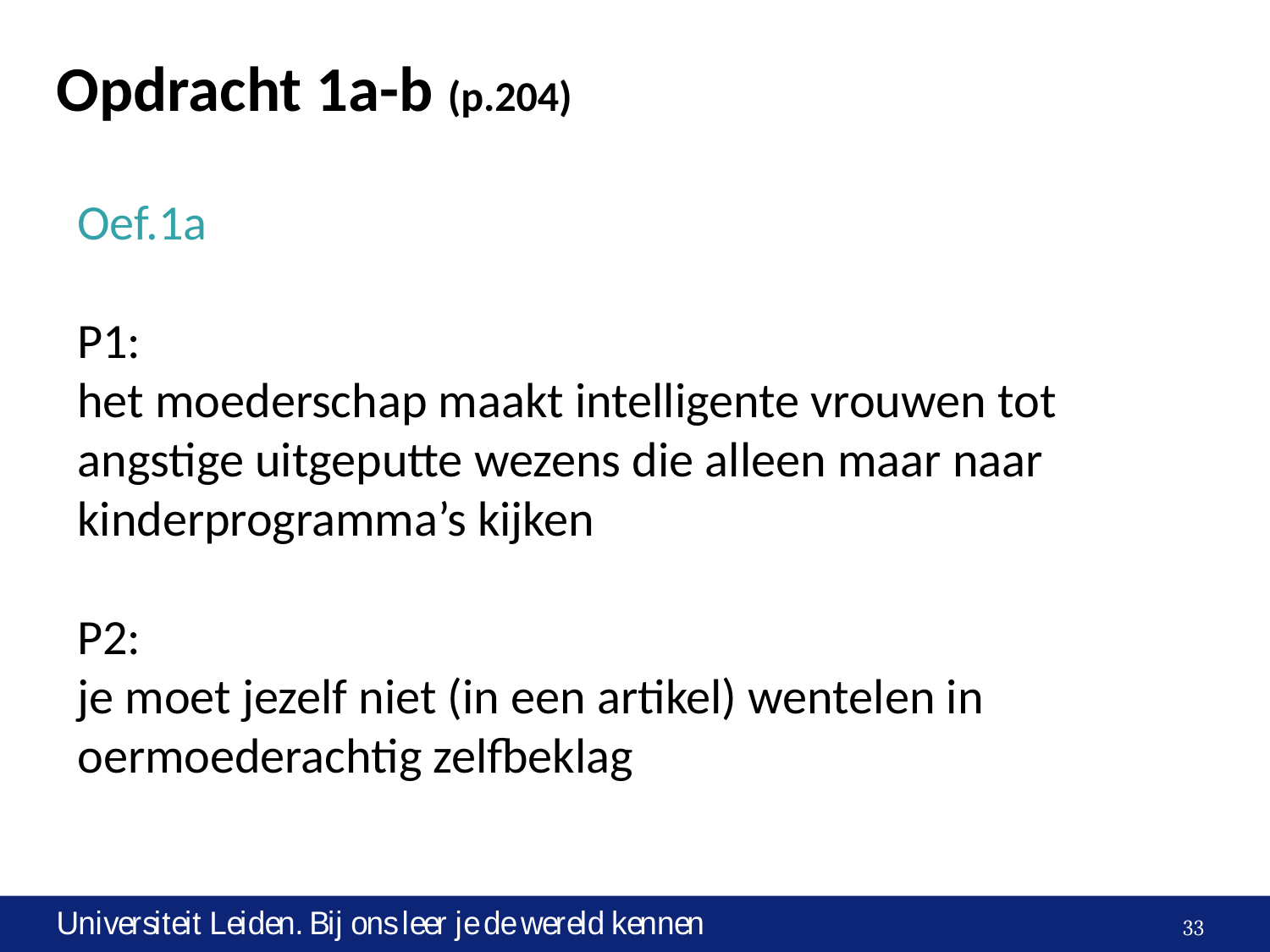

# Opdracht 1a-b (p.204)
Oef.1a

P1:
het moederschap maakt intelligente vrouwen tot angstige uitgeputte wezens die alleen maar naar kinderprogramma’s kijken

P2:
je moet jezelf niet (in een artikel) wentelen in oermoederachtig zelfbeklag